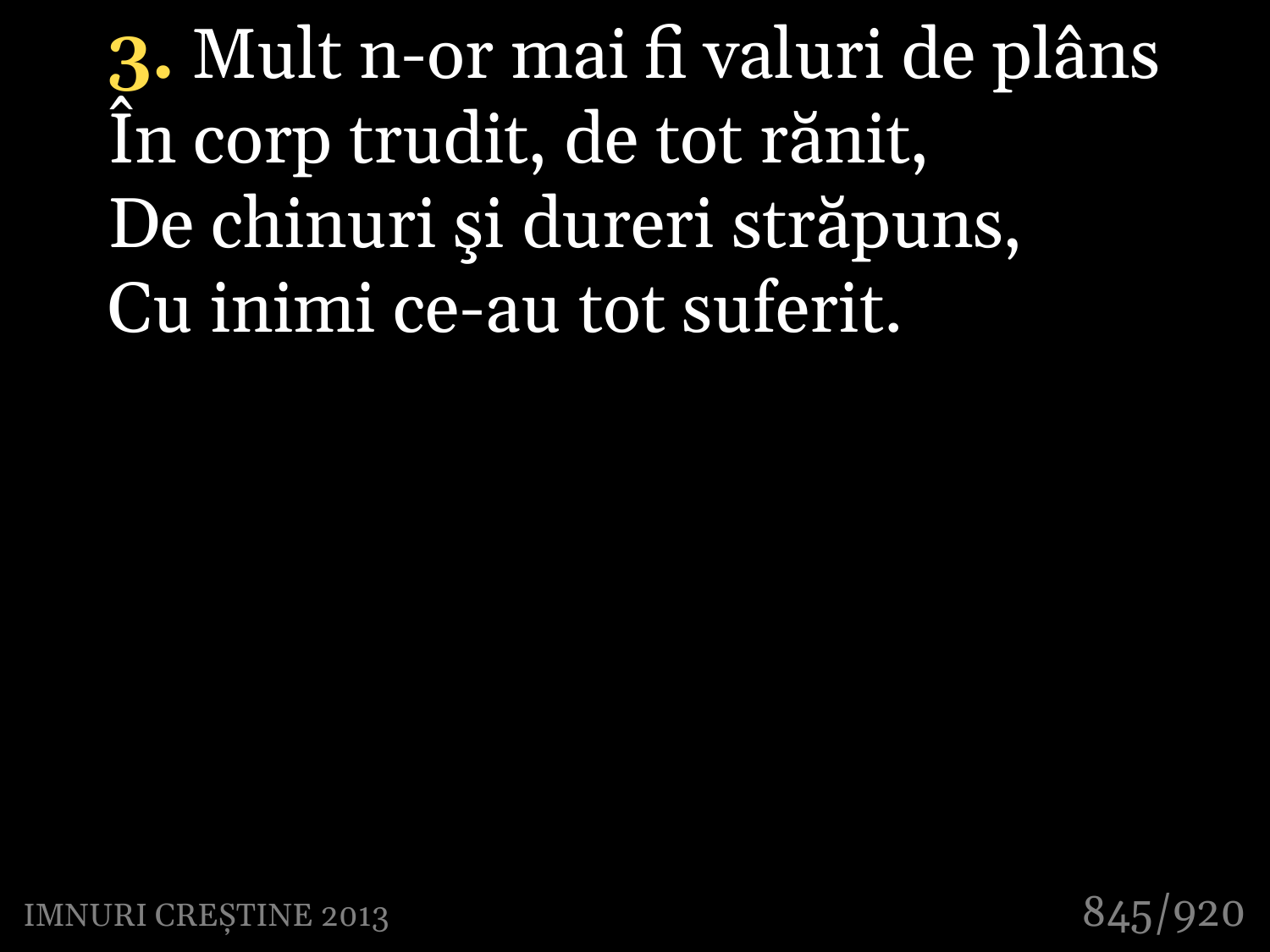

3. Mult n-or mai fi valuri de plâns
În corp trudit, de tot rănit,
De chinuri şi dureri străpuns,
Cu inimi ce-au tot suferit.
845/920
IMNURI CREȘTINE 2013